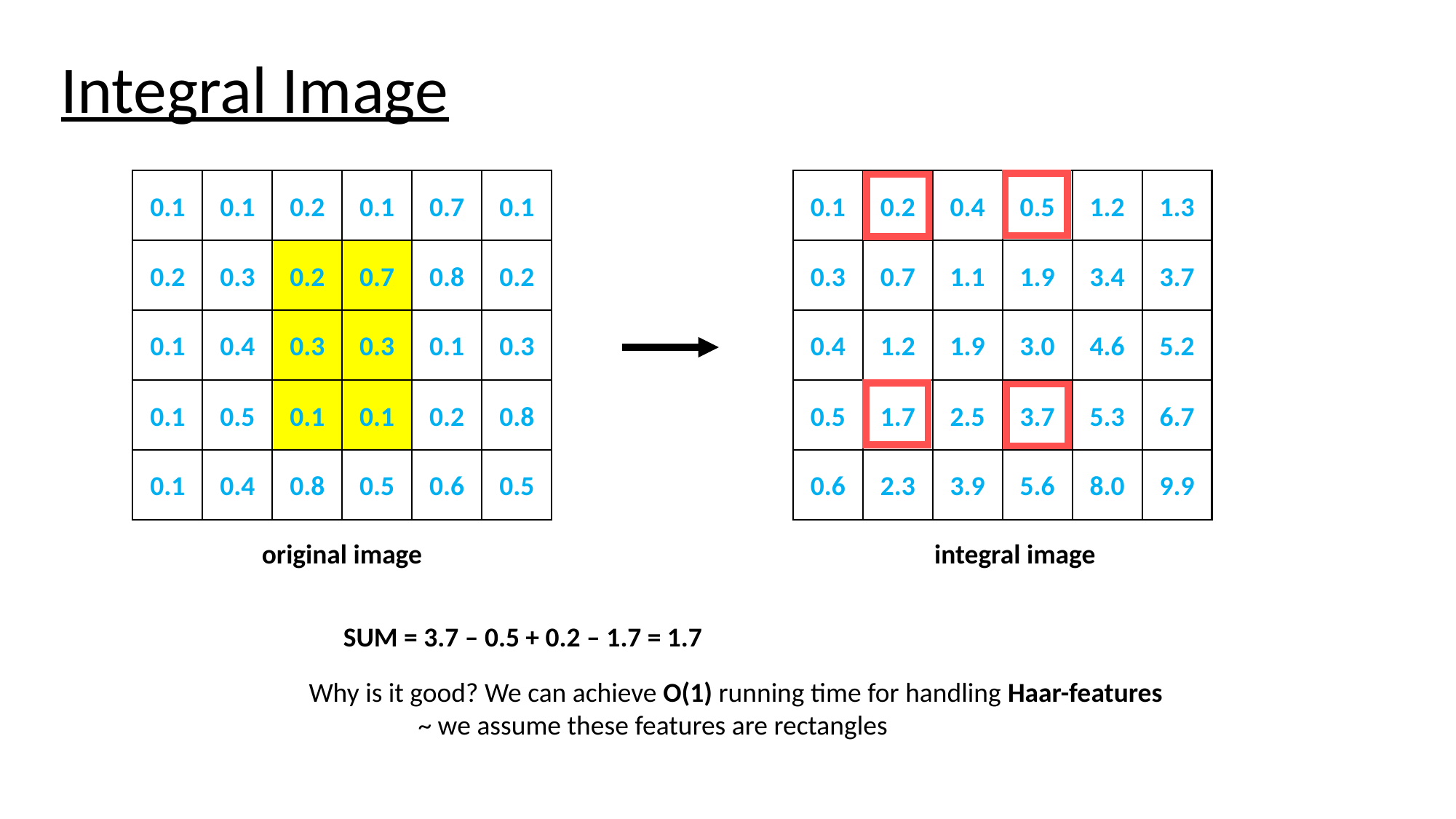

# Integral Image
0.1
0.1
0.2
0.1
0.7
0.1
0.1
0.2
0.4
0.5
1.2
1.3

0.2
0.3
0.2
0.7
0.8
0.2
0.3
0.7
1.1
1.9
3.4
3.7
0.1
0.4
0.3
0.3
0.1
0.3
0.4
1.2
1.9
3.0
4.6
5.2
0.1
0.5
0.1
0.1
0.2
0.8
0.5
1.7
2.5
3.7
5.3
6.7

0.1
0.4
0.8
0.5
0.6
0.5
0.6
2.3
3.9
5.6
8.0
9.9
original image
integral image
SUM = 3.7 – 0.5 + 0.2 – 1.7 = 1.7
Why is it good? We can achieve O(1) running time for handling Haar-features
	~ we assume these features are rectangles